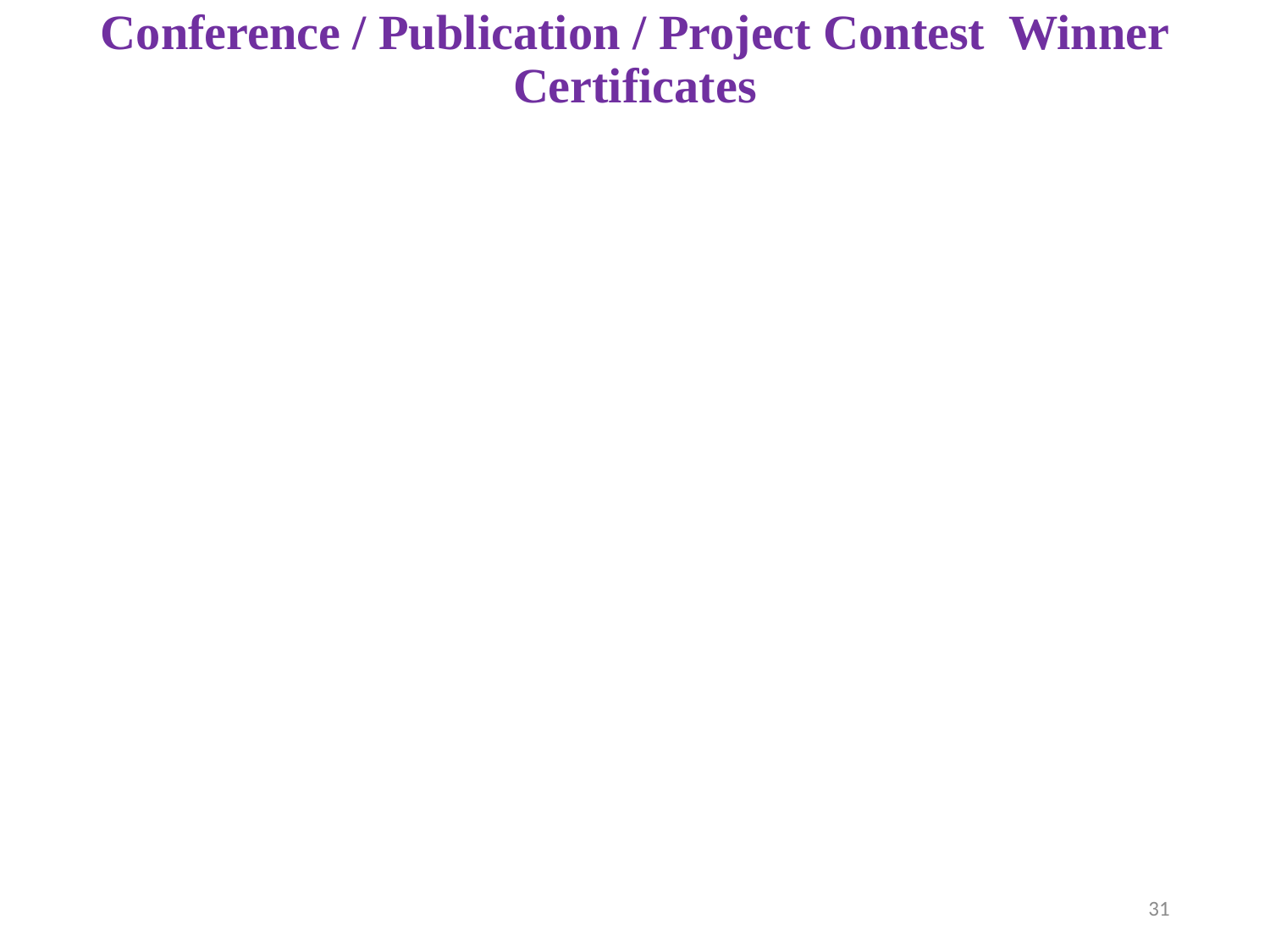

# Conference / Publication / Project Contest  Winner Certificates
31